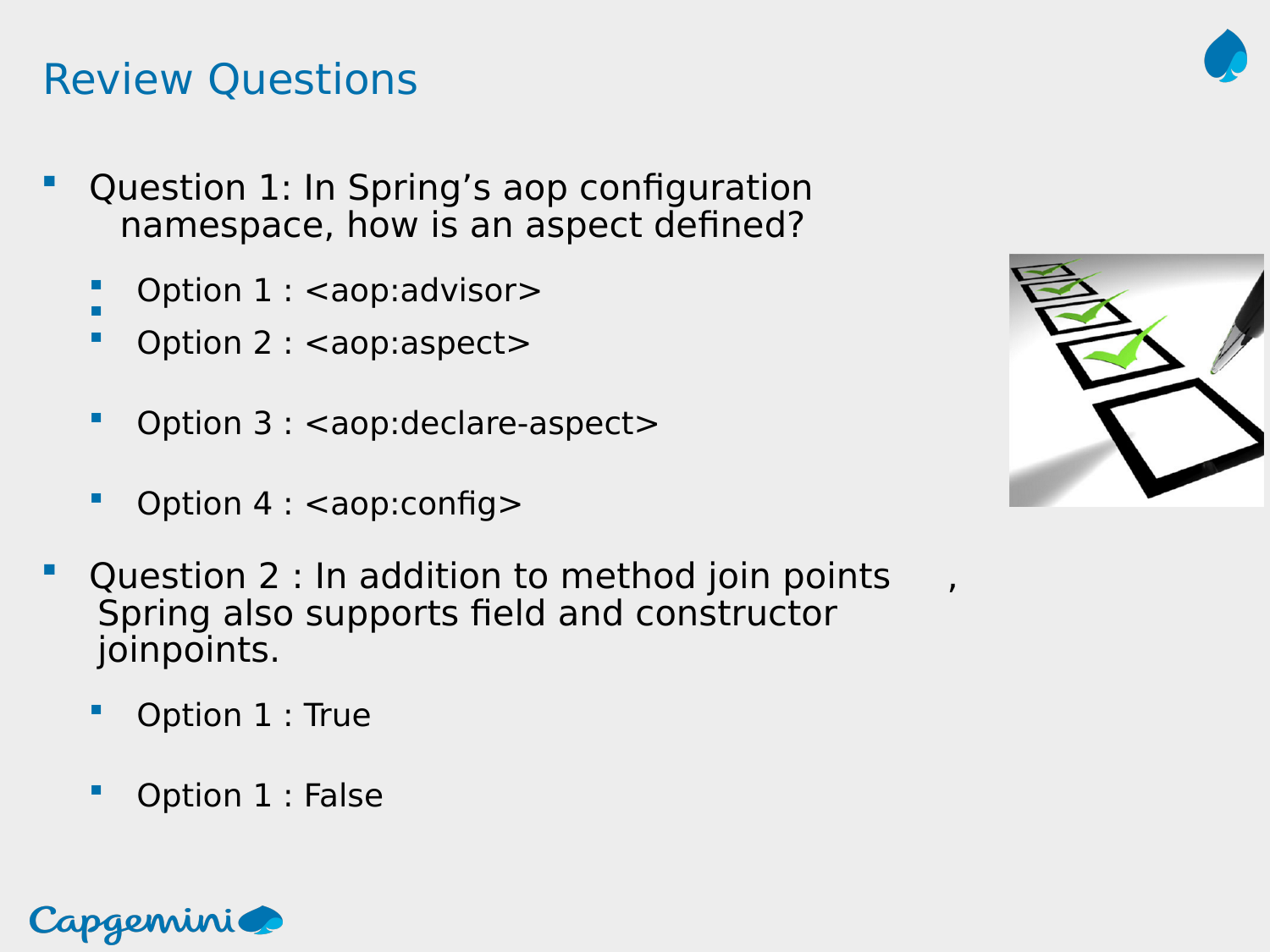

# Review Questions

Question 1: In Spring’s aop configuration
       namespace, how is an aspect defined?

Option 1 : <aop:advisor>

Option 2 : <aop:aspect>

Option 3 : <aop:declare-aspect>

Option 4 : <aop:config>

Question 2 : In addition to method join points     ,
     Spring also supports field and constructor
     joinpoints.

Option 1 : True

Option 1 : False